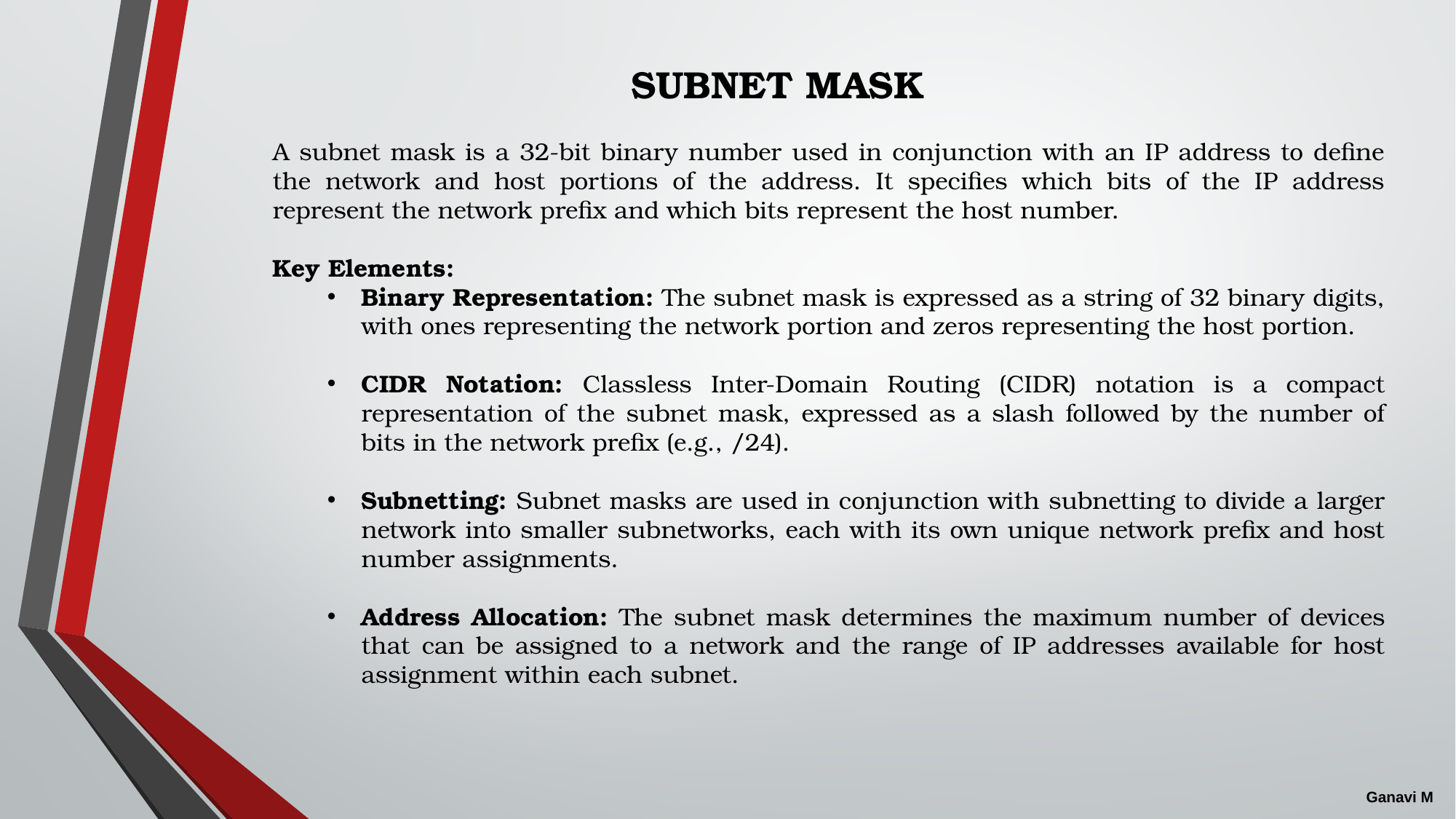

SUBNET MASK
A subnet mask is a 32-bit binary number used in conjunction with an IP address to define the network and host portions of the address. It specifies which bits of the IP address represent the network prefix and which bits represent the host number.

Key Elements:
Binary Representation: The subnet mask is expressed as a string of 32 binary digits, with ones representing the network portion and zeros representing the host portion.

CIDR Notation: Classless Inter-Domain Routing (CIDR) notation is a compact representation of the subnet mask, expressed as a slash followed by the number of bits in the network prefix (e.g., /24).

Subnetting: Subnet masks are used in conjunction with subnetting to divide a larger network into smaller subnetworks, each with its own unique network prefix and host number assignments.

Address Allocation: The subnet mask determines the maximum number of devices that can be assigned to a network and the range of IP addresses available for host assignment within each subnet.

Ganavi M